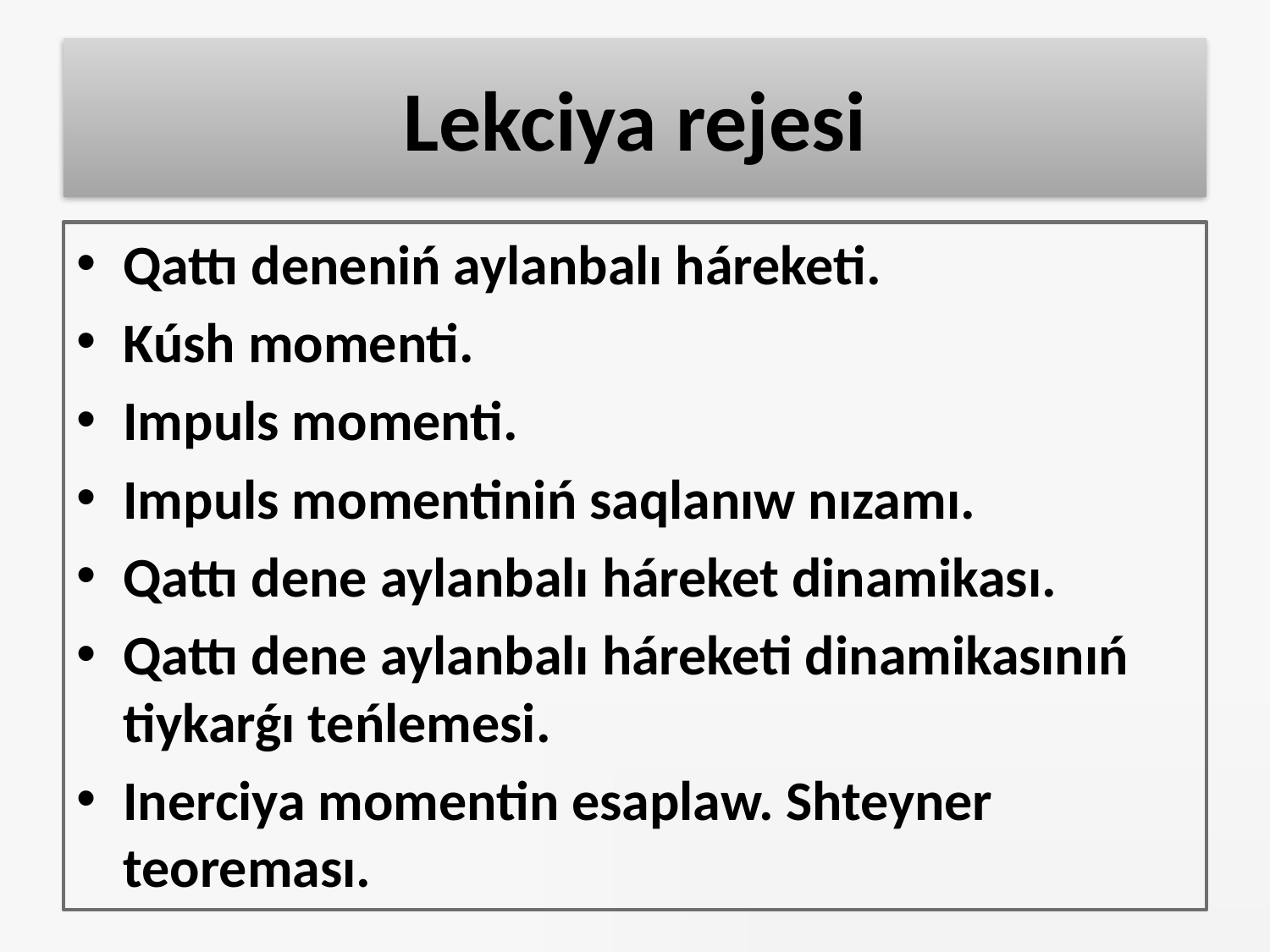

# Lekciya rejesi
Qattı deneniń aylanbalı háreketi.
Kúsh momenti.
Impuls momenti.
Impuls momentiniń saqlanıw nızamı.
Qattı dene aylanbalı háreket dinamikası.
Qattı dene aylanbalı háreketi dinamikasınıń tiykarǵı teńlemesi.
Inerciya momentin esaplaw. Shteyner teoreması.